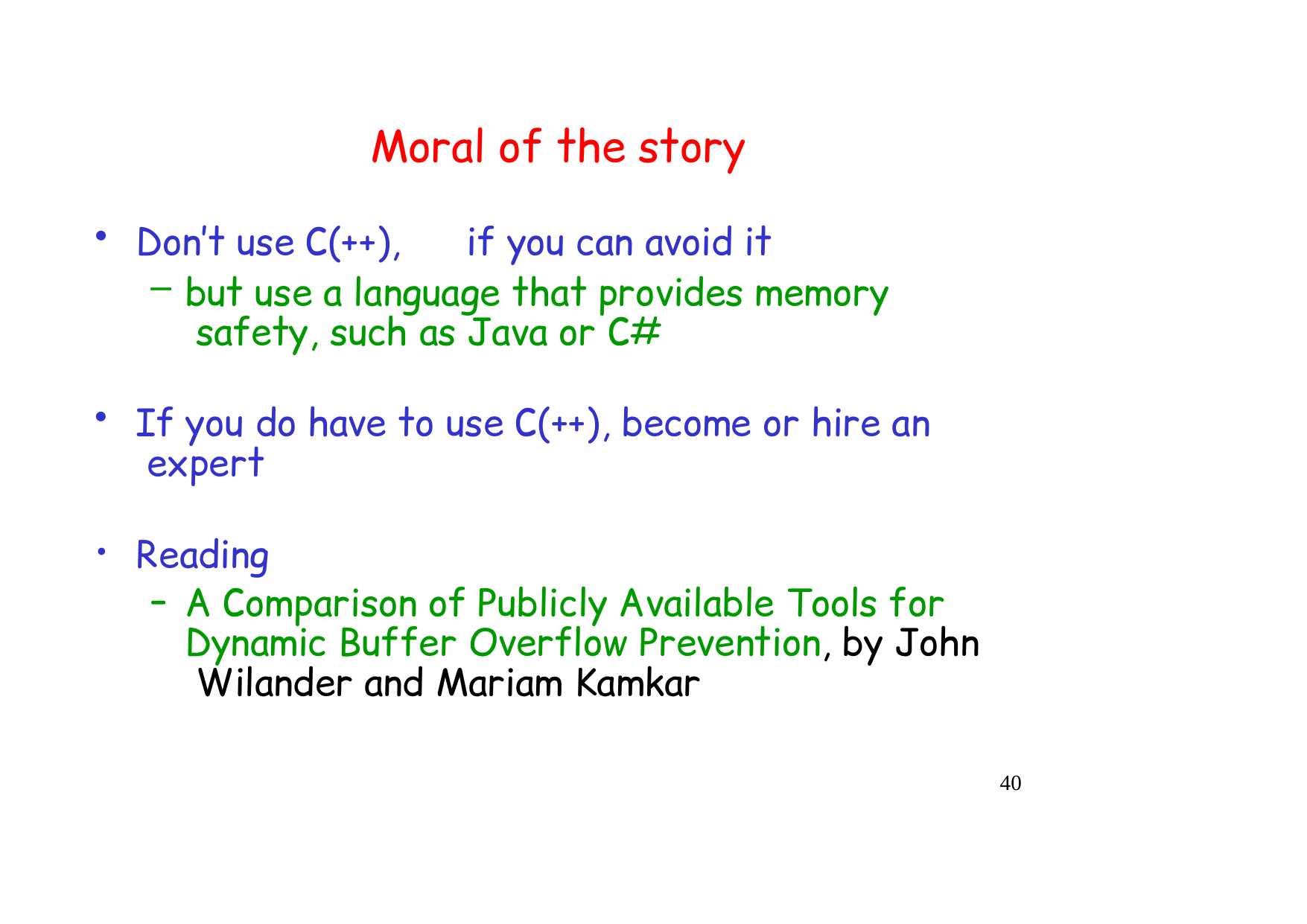

# Moral of the story
Don’t use C(++),	if you can avoid it
but use a language that provides memory  safety, such as Java or C#

If you do have to use C(++), become or hire an  expert

Reading
A Comparison of Publicly Available Tools for  Dynamic Buffer Overflow Prevention, by John  Wilander and Mariam Kamkar
40
Security in Software Applications 22/23